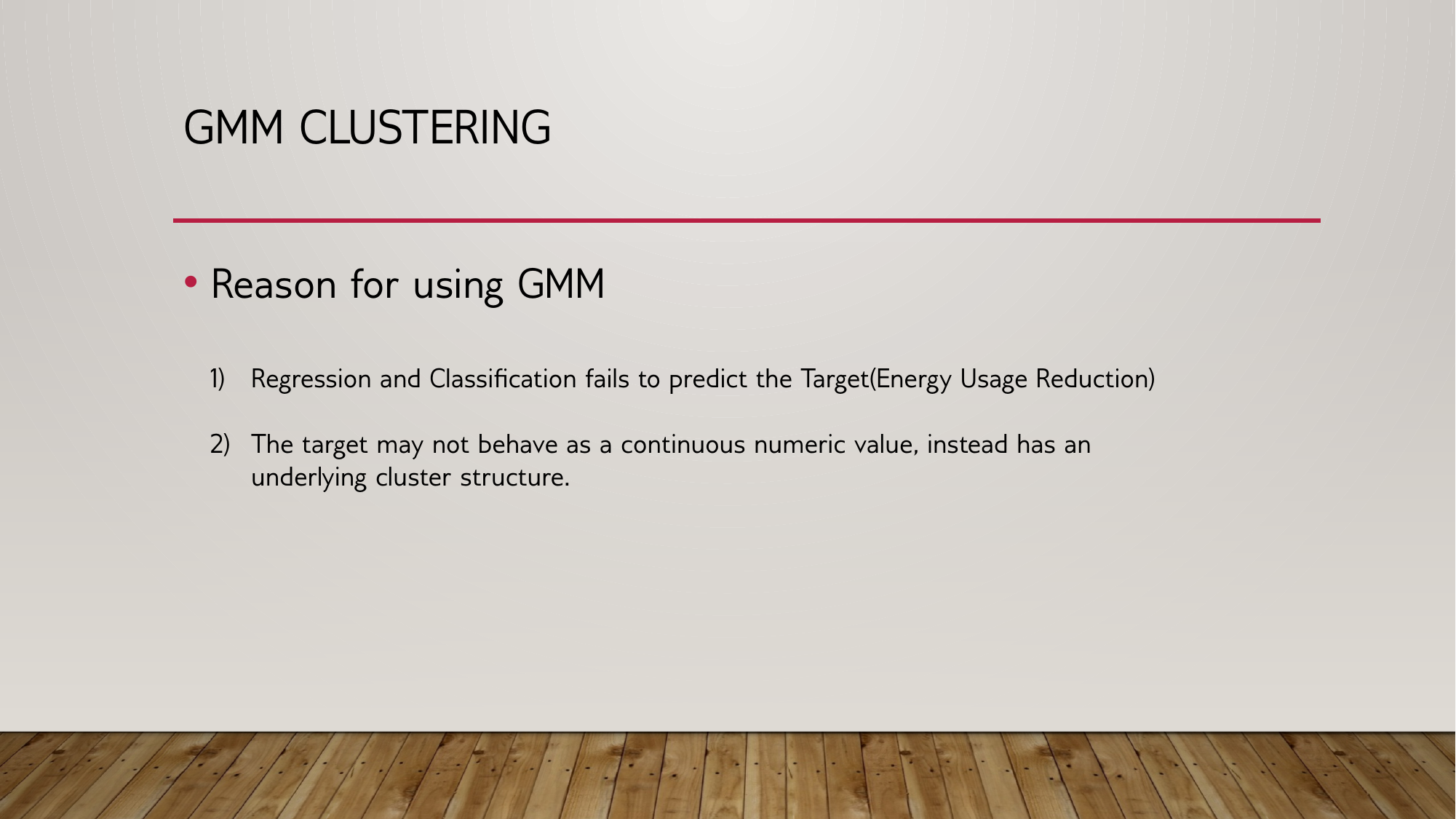

# Gmm clustering
Reason for using GMM
Regression and Classification fails to predict the Target(Energy Usage Reduction)

The target may not behave as a continuous numeric value, instead has an underlying cluster structure.